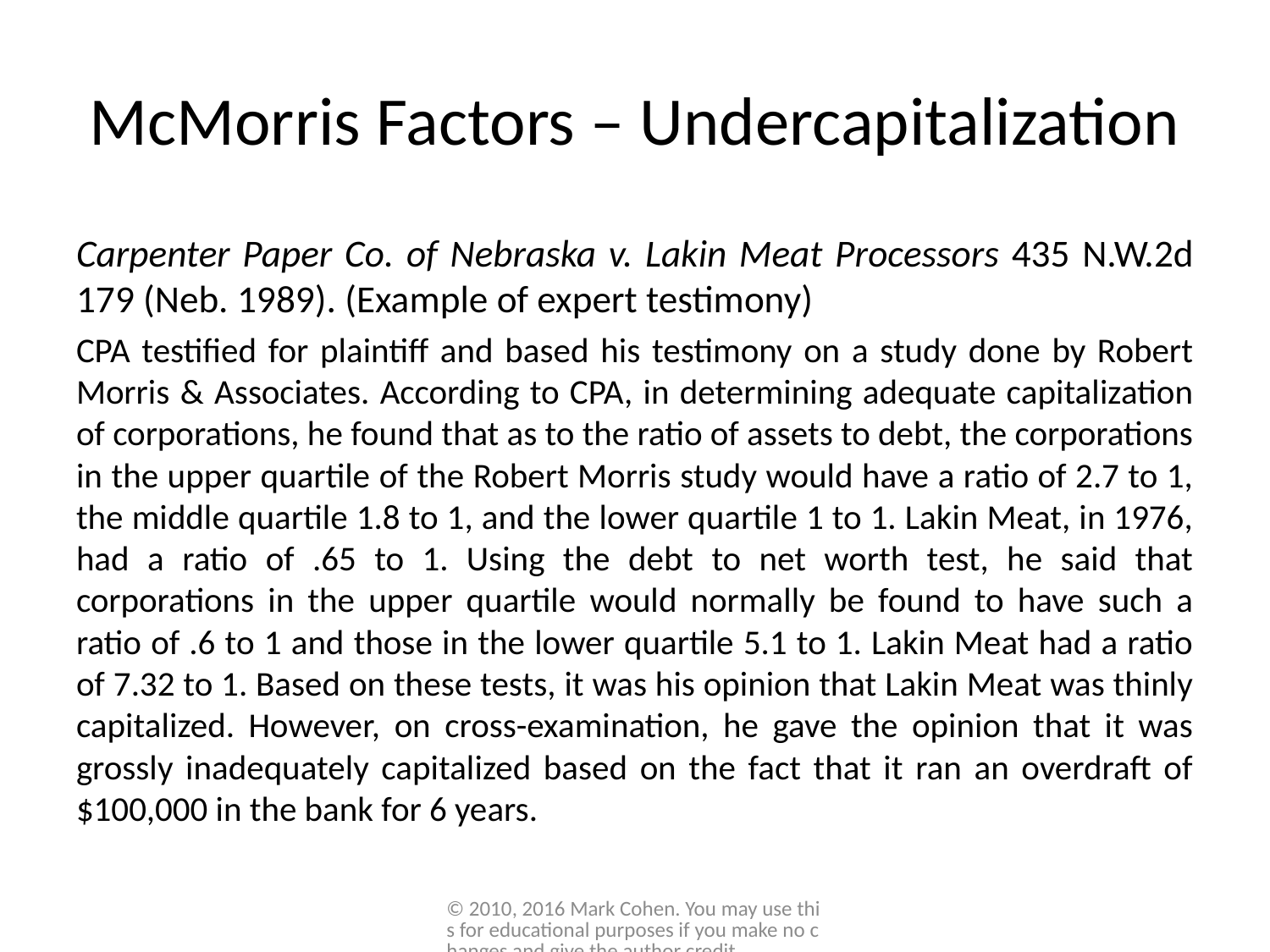

# McMorris Factors – Undercapitalization
Carpenter Paper Co. of Nebraska v. Lakin Meat Processors 435 N.W.2d 179 (Neb. 1989). (Example of expert testimony)
CPA testified for plaintiff and based his testimony on a study done by Robert Morris & Associates. According to CPA, in determining adequate capitalization of corporations, he found that as to the ratio of assets to debt, the corporations in the upper quartile of the Robert Morris study would have a ratio of 2.7 to 1, the middle quartile 1.8 to 1, and the lower quartile 1 to 1. Lakin Meat, in 1976, had a ratio of .65 to 1. Using the debt to net worth test, he said that corporations in the upper quartile would normally be found to have such a ratio of .6 to 1 and those in the lower quartile 5.1 to 1. Lakin Meat had a ratio of 7.32 to 1. Based on these tests, it was his opinion that Lakin Meat was thinly capitalized. However, on cross-examination, he gave the opinion that it was grossly inadequately capitalized based on the fact that it ran an overdraft of $100,000 in the bank for 6 years.

© 2010, 2016 Mark Cohen. You may use this for educational purposes if you make no changes and give the author credit.